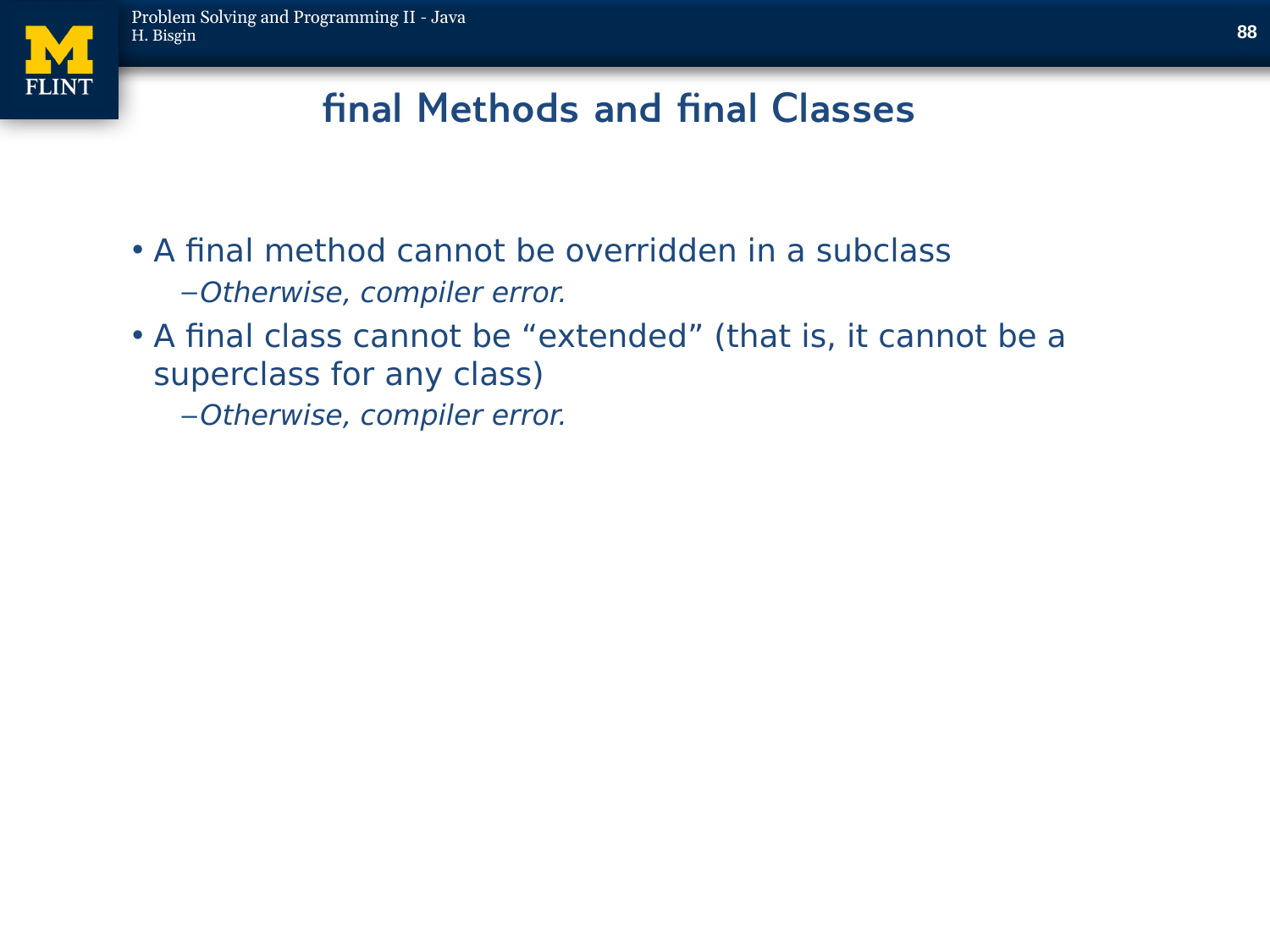

88
# final Methods and final Classes
A final method cannot be overridden in a subclass
Otherwise, compiler error.
A final class cannot be “extended” (that is, it cannot be a superclass for any class)
Otherwise, compiler error.